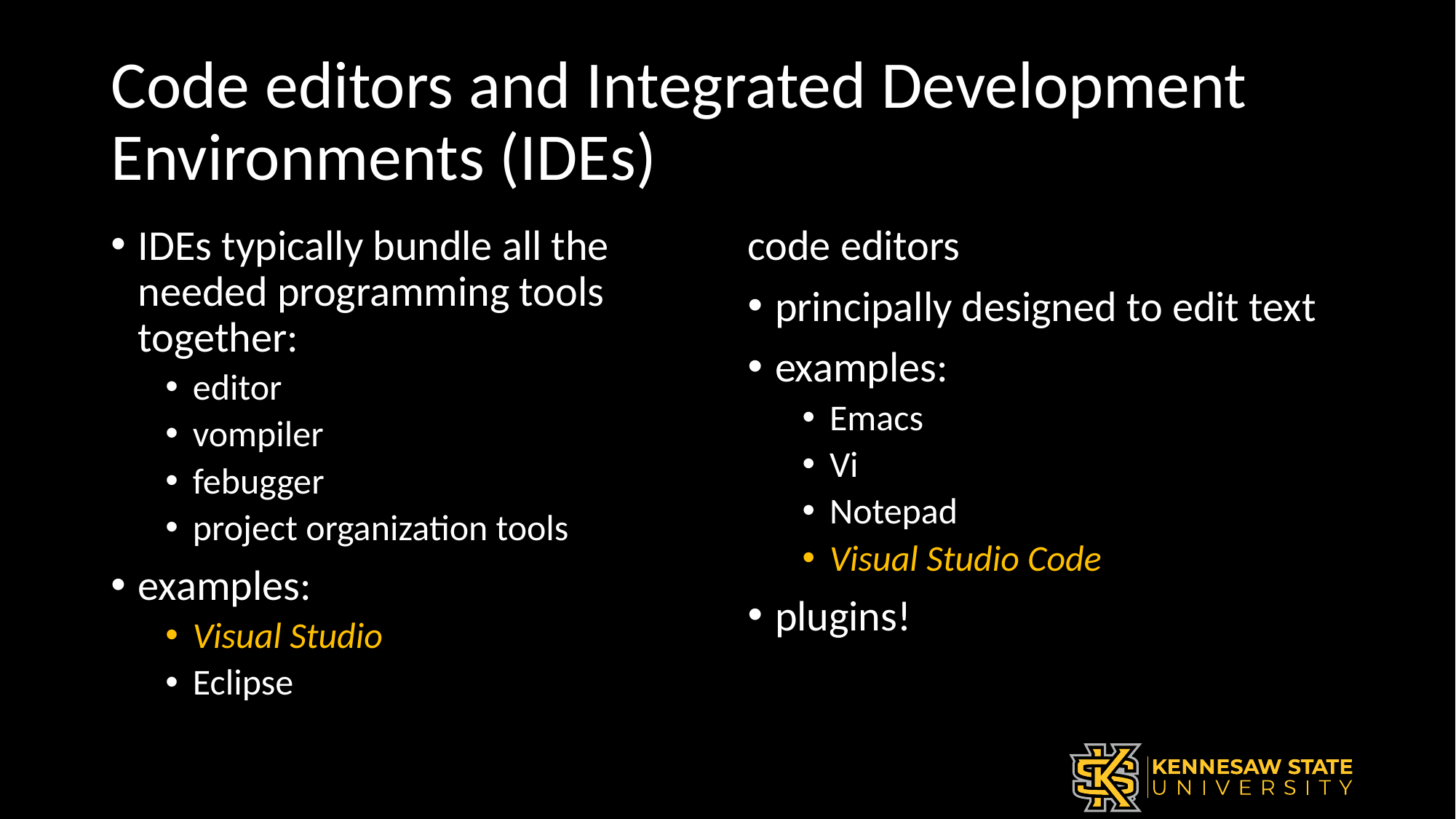

# Code editors and Integrated Development Environments (IDEs)
IDEs typically bundle all the needed programming tools together:
editor
vompiler
febugger
project organization tools
examples:
Visual Studio
Eclipse

code editors
principally designed to edit text
examples:
Emacs
Vi
Notepad
Visual Studio Code
plugins!